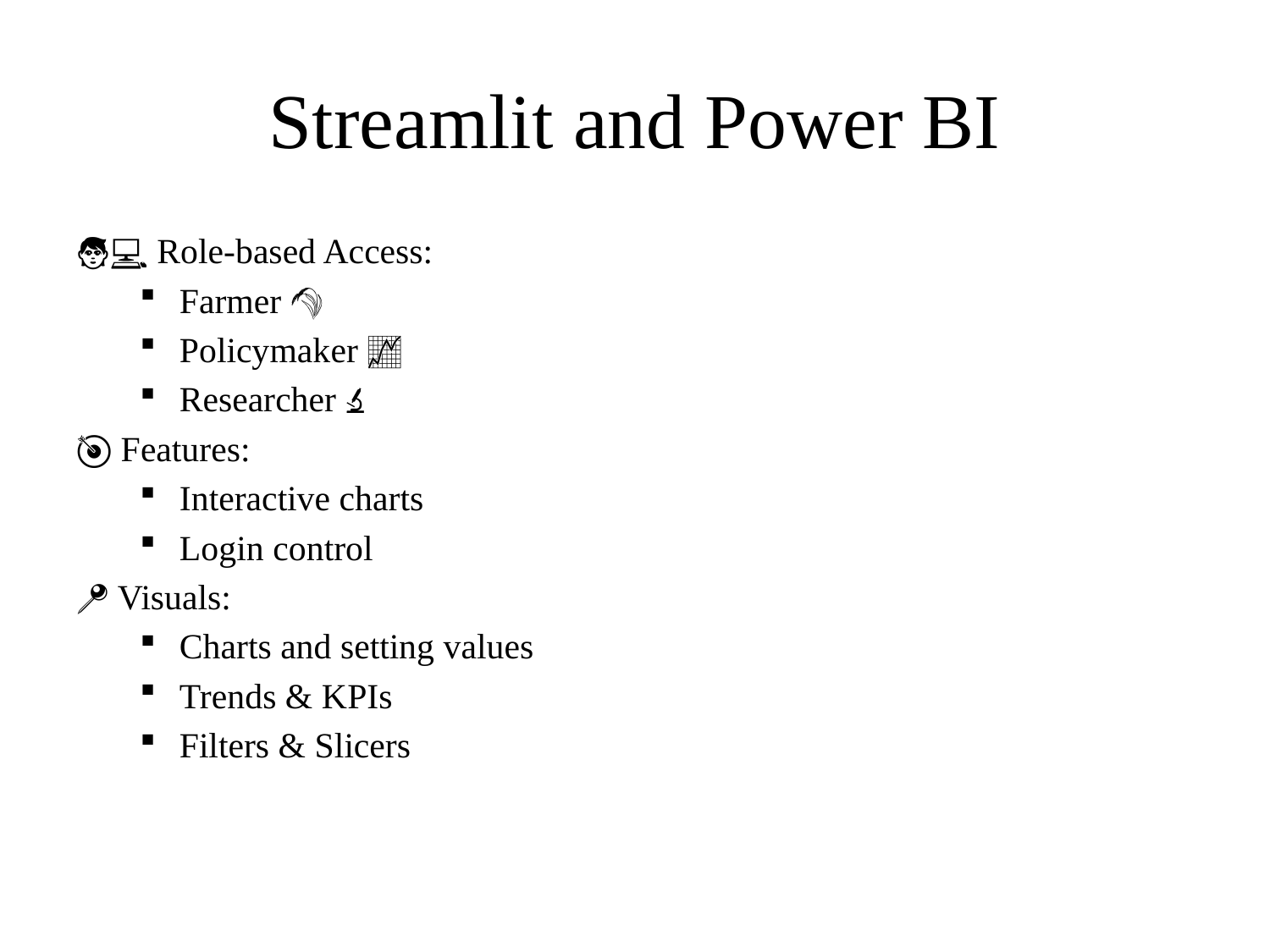

# Streamlit and Power BI
🧑‍💻 Role-based Access:
Farmer 🌾
Policymaker 📈
Researcher 🔬
🎯 Features:
Interactive charts
Login control
📍 Visuals:
Charts and setting values
Trends & KPIs
Filters & Slicers